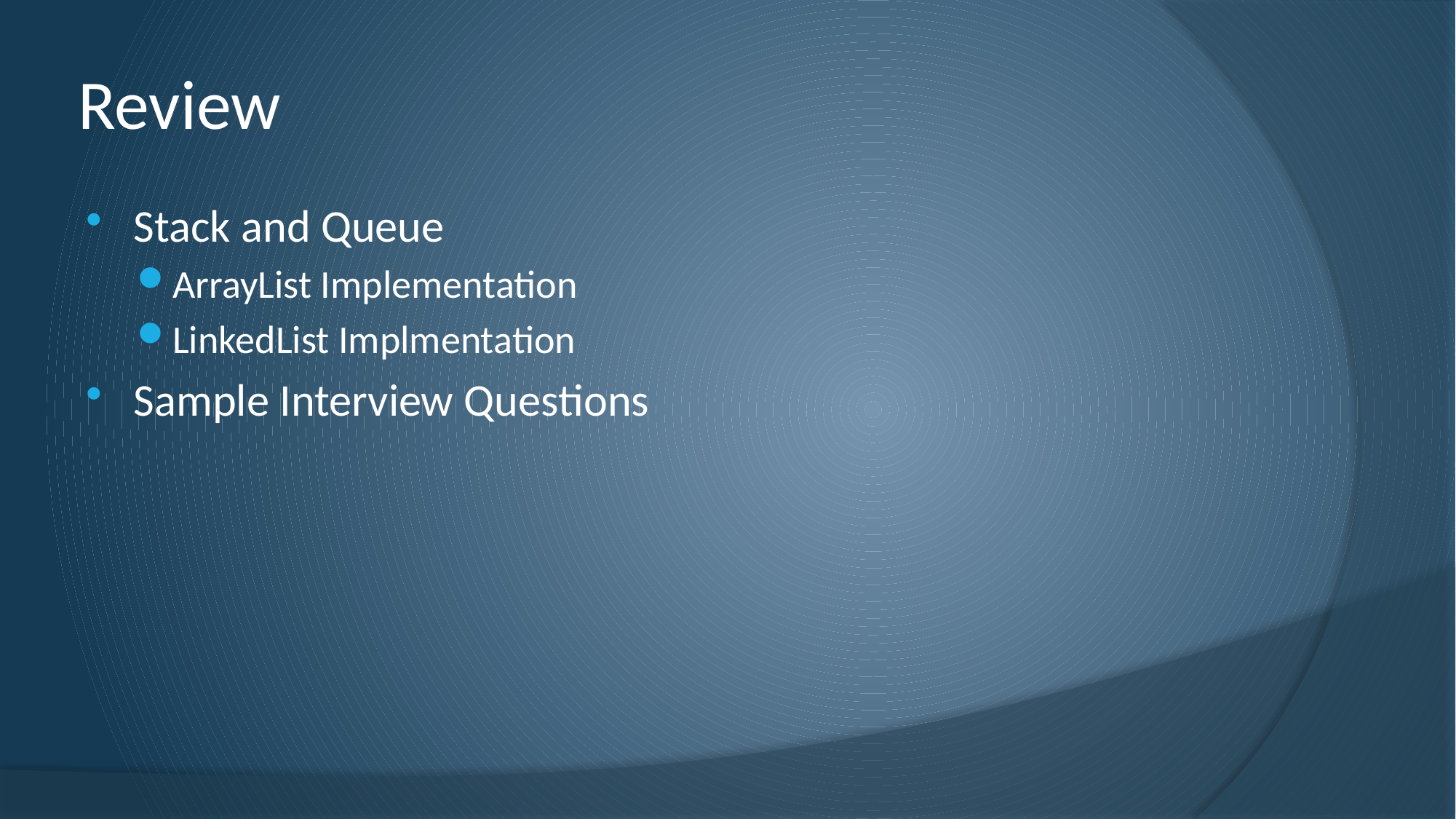

# Review
Stack and Queue
ArrayList Implementation
LinkedList Implmentation
Sample Interview Questions